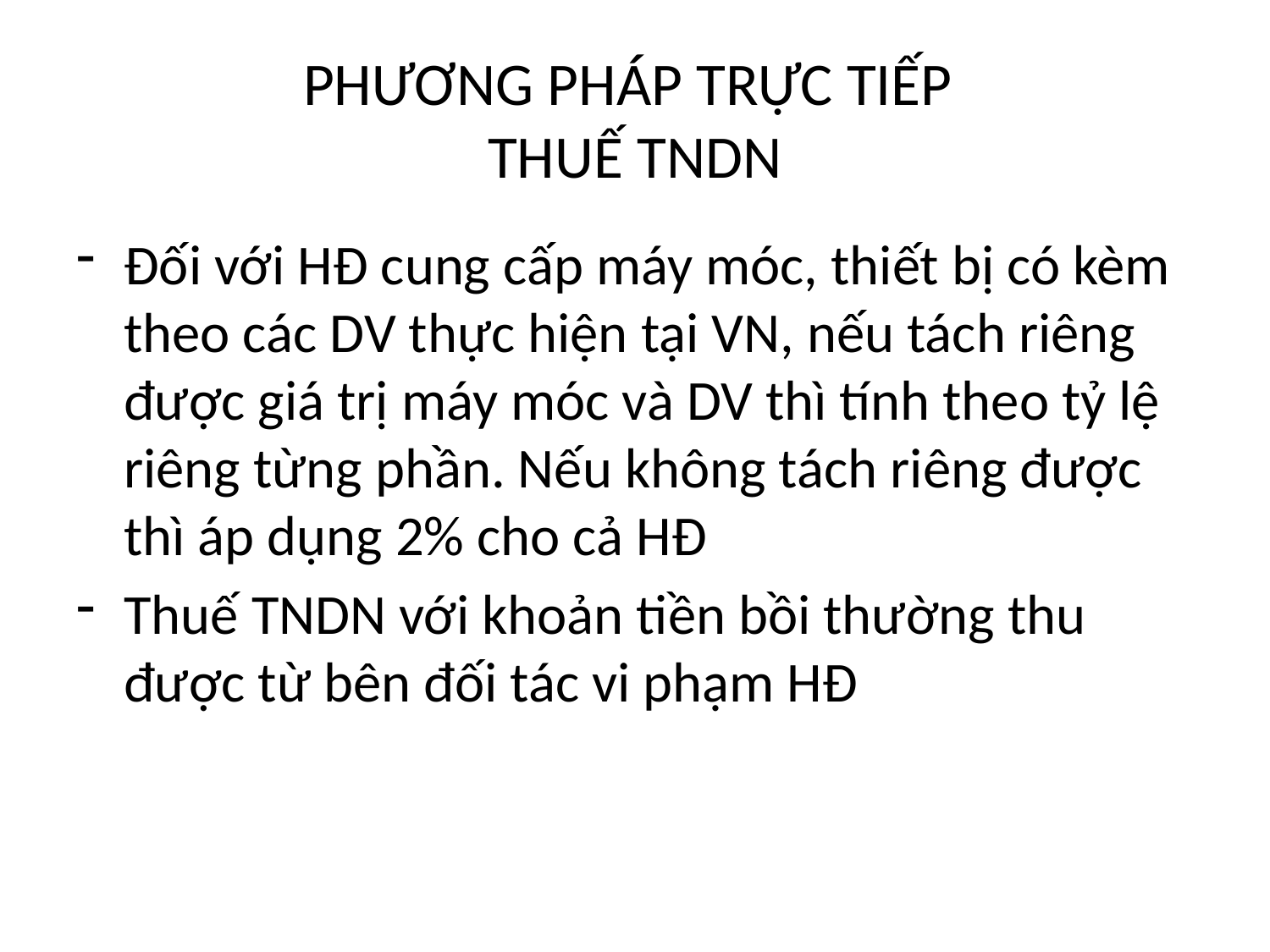

# PHƯƠNG PHÁP TRỰC TIẾP THUẾ TNDN
Đối với HĐ cung cấp máy móc, thiết bị có kèm theo các DV thực hiện tại VN, nếu tách riêng được giá trị máy móc và DV thì tính theo tỷ lệ riêng từng phần. Nếu không tách riêng được thì áp dụng 2% cho cả HĐ
Thuế TNDN với khoản tiền bồi thường thu được từ bên đối tác vi phạm HĐ